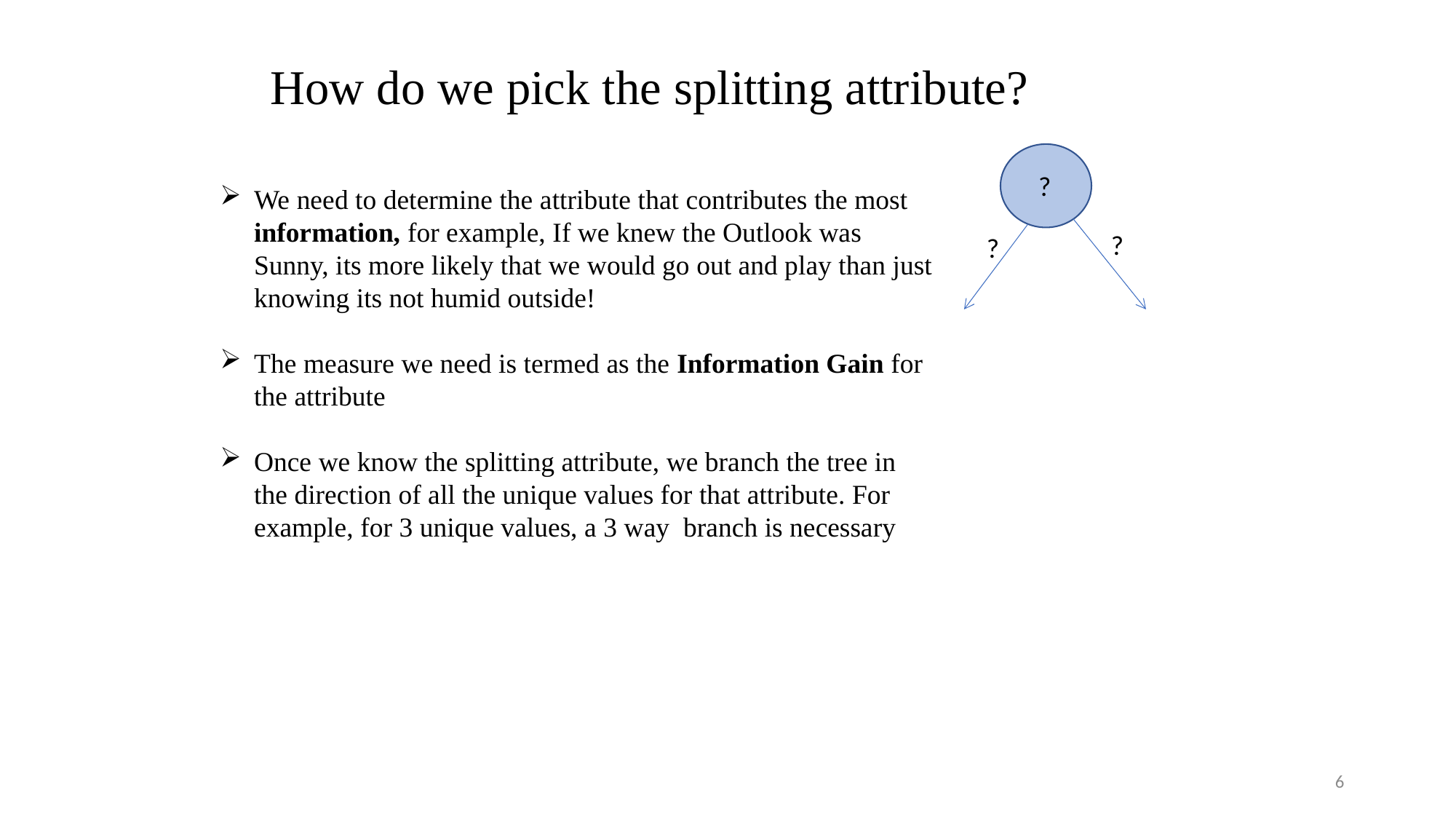

How do we pick the splitting attribute?

We need to determine the attribute that contributes the most information, for example, If we knew the Outlook was Sunny, its more likely that we would go out and play than just knowing its not humid outside!

The measure we need is termed as the Information Gain for the attribute

Once we know the splitting attribute, we branch the tree in the direction of all the unique values for that attribute. For example, for 3 unique values, a 3 way  branch is necessary

?
?
?
6